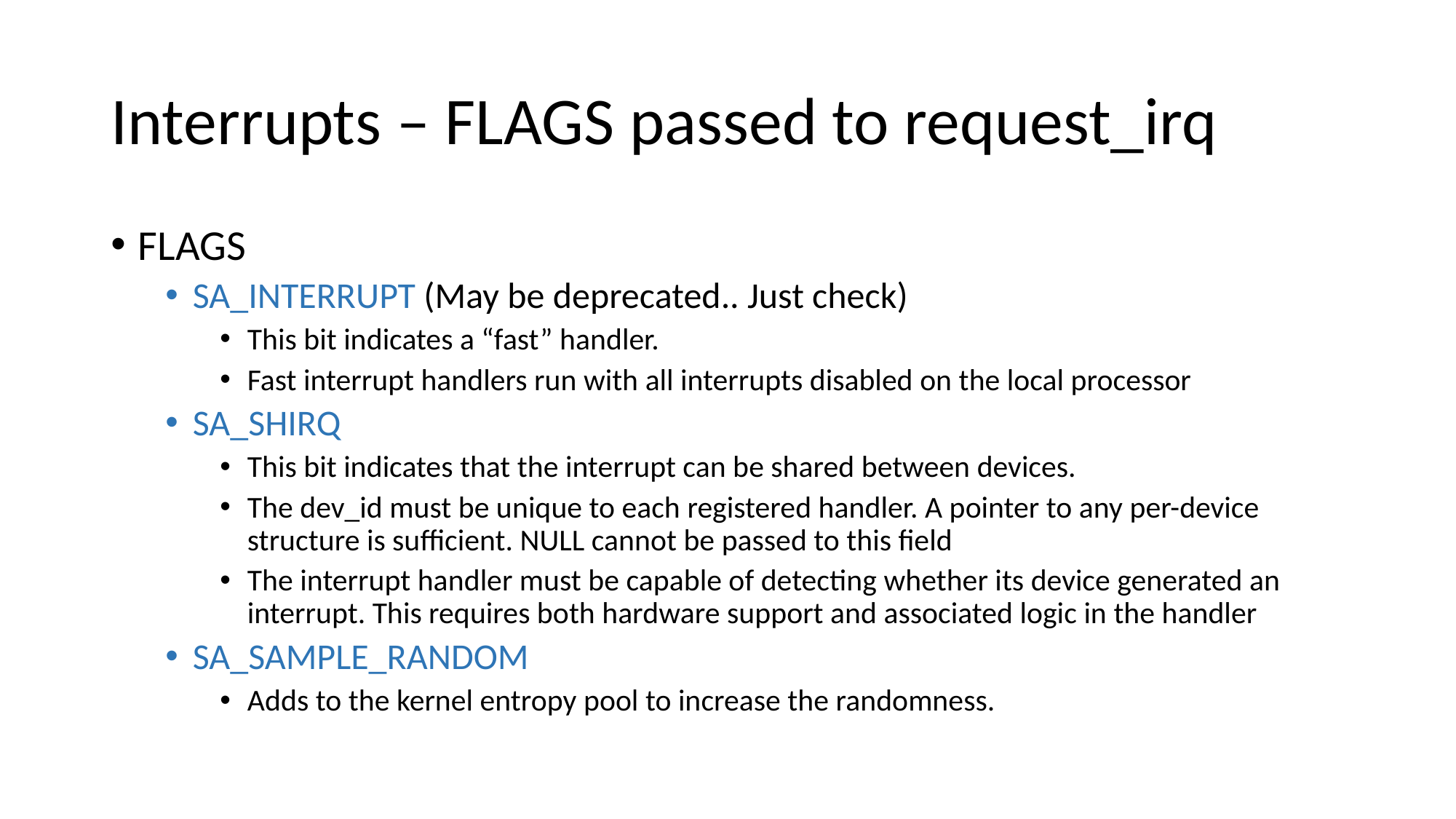

# Interrupts – FLAGS passed to request_irq
FLAGS
SA_INTERRUPT (May be deprecated.. Just check)
This bit indicates a “fast” handler.
Fast interrupt handlers run with all interrupts disabled on the local processor
SA_SHIRQ
This bit indicates that the interrupt can be shared between devices.
The dev_id must be unique to each registered handler. A pointer to any per-device structure is sufficient. NULL cannot be passed to this field
The interrupt handler must be capable of detecting whether its device generated an interrupt. This requires both hardware support and associated logic in the handler
SA_SAMPLE_RANDOM
Adds to the kernel entropy pool to increase the randomness.